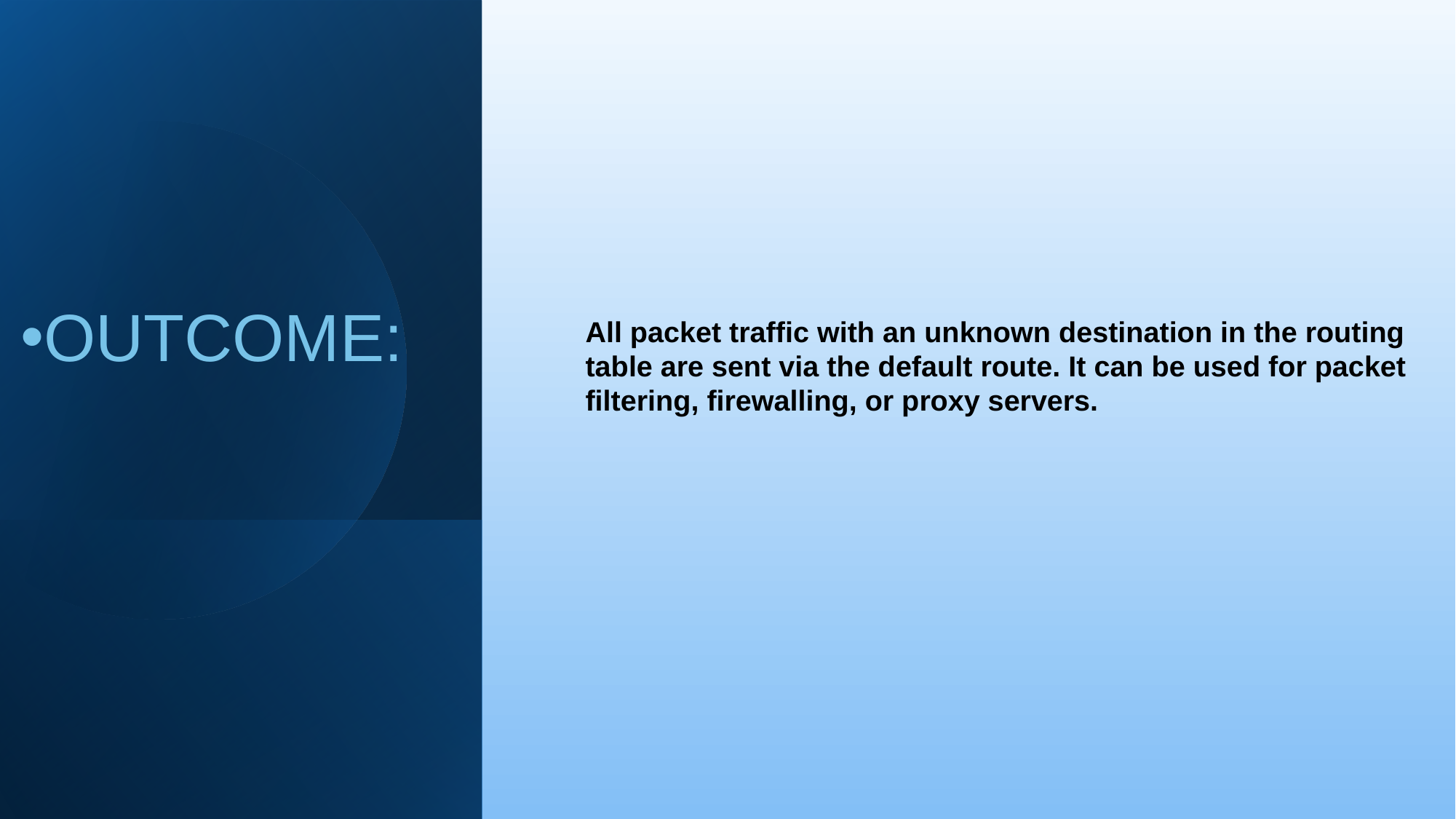

All packet traffic with an unknown destination in the routing table are sent via the default route. It can be used for packet filtering, firewalling, or proxy servers.

OUTCOME: